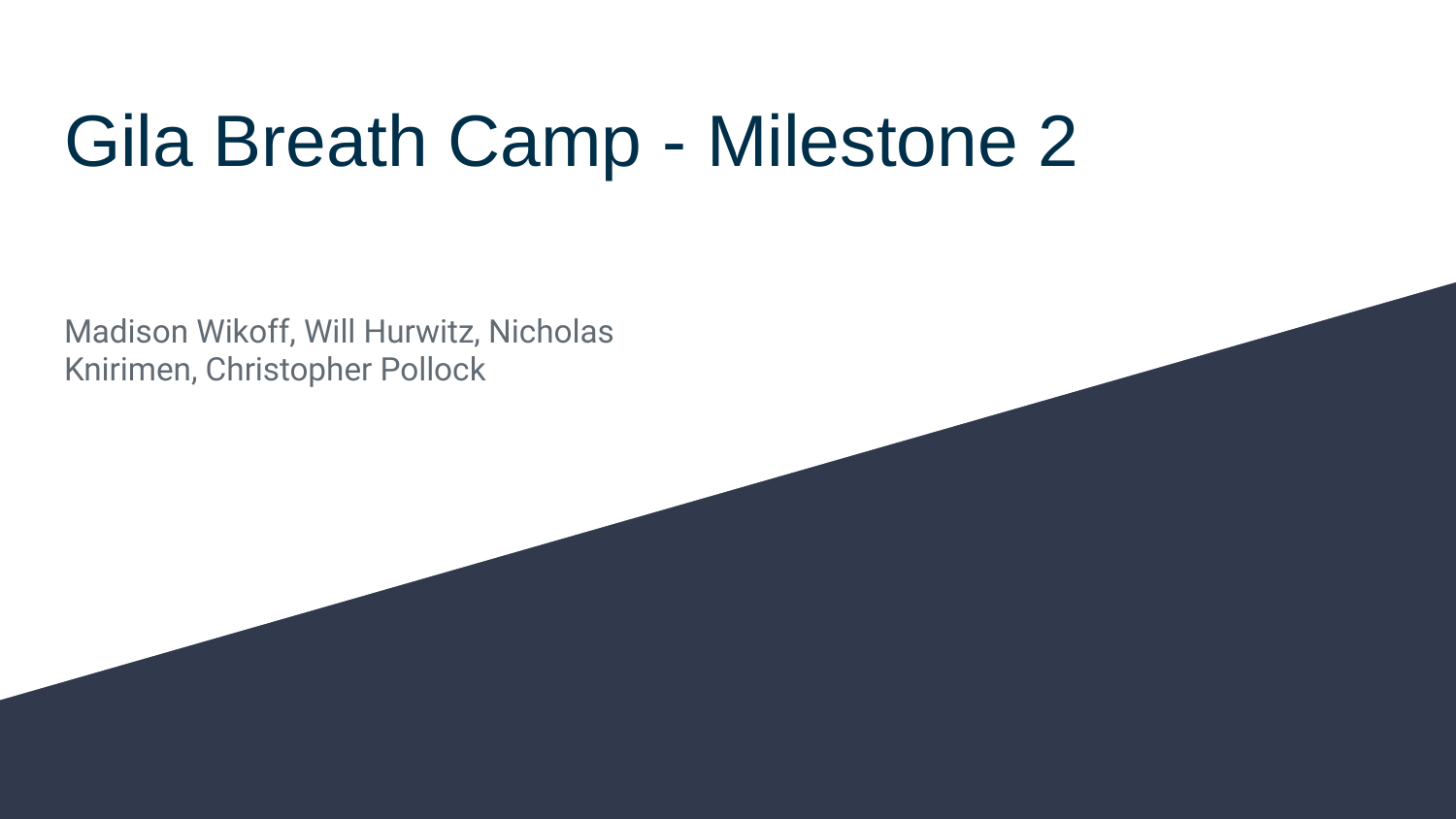

# Gila Breath Camp - Milestone 2
Madison Wikoff, Will Hurwitz, Nicholas Knirimen, Christopher Pollock